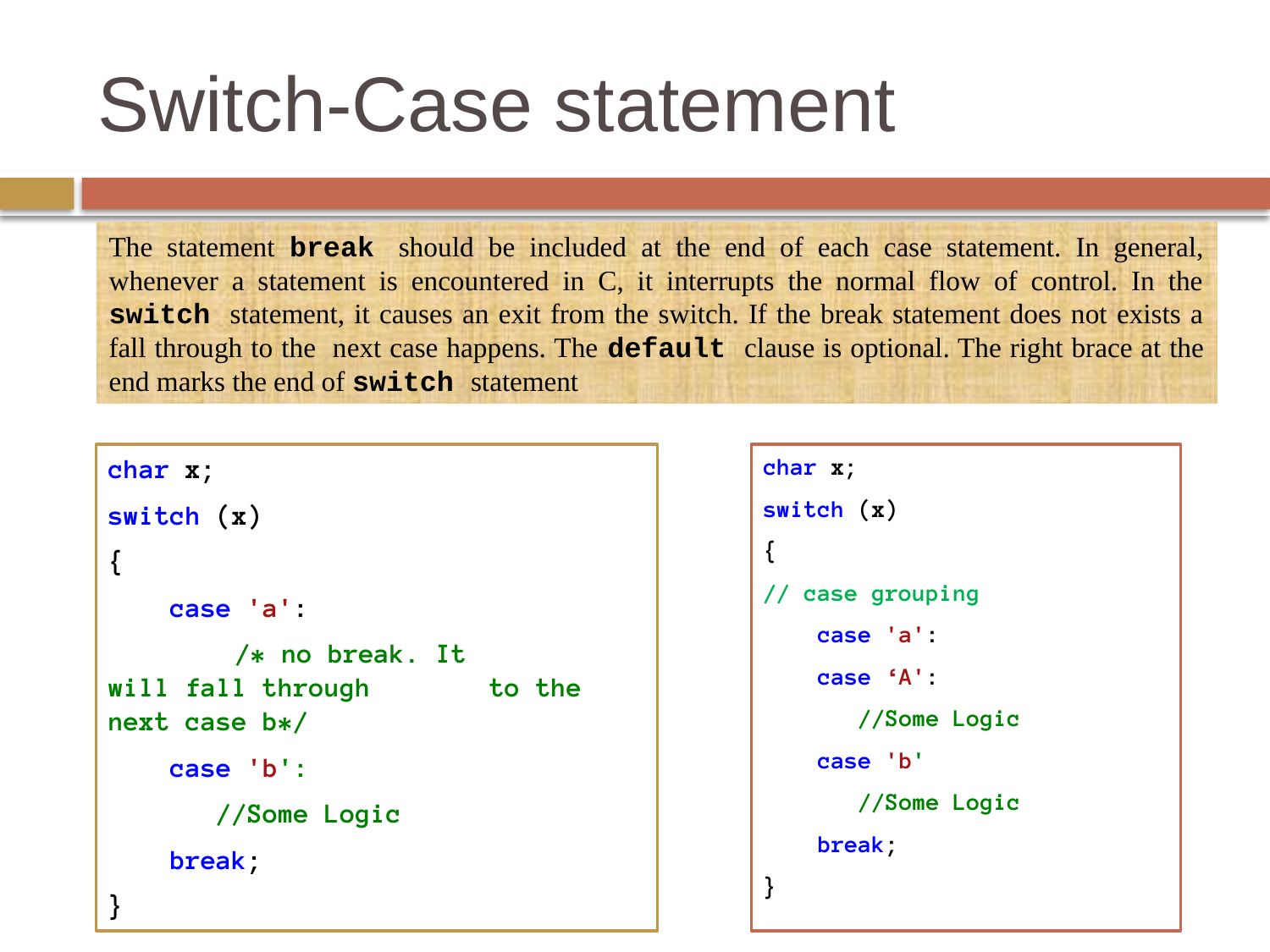

# Switch-Case statement
The statement break should be included at the end of each case statement. In general, whenever a statement is encountered in C, it interrupts the normal flow of control. In the switch statement, it causes an exit from the switch. If the break statement does not exists a fall through to the  next case happens. The default clause is optional. The right brace at the end marks the end of switch statement
char x;
switch (x)
{
    case 'a':
	/* no break. It   	will fall through 	to the next case b*/
    case 'b':
       //Some Logic
    break;
}
char x;
switch (x)
{
// case grouping
    case 'a':
    case ‘A':
       //Some Logic
    case 'b'
       //Some Logic
    break;
}